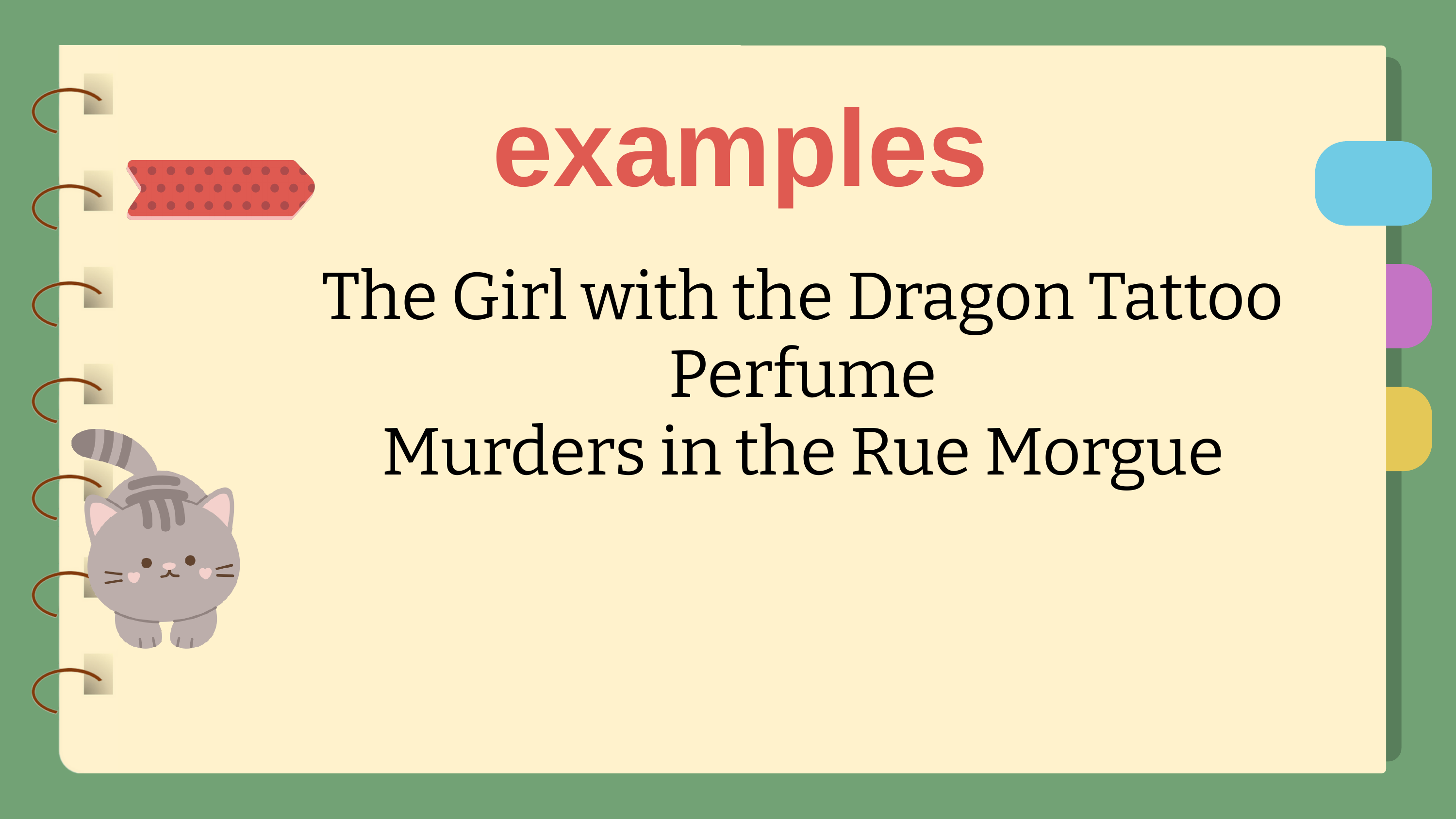

examples

The Girl with the Dragon Tattoo
Perfume
Murders in the Rue Morgue